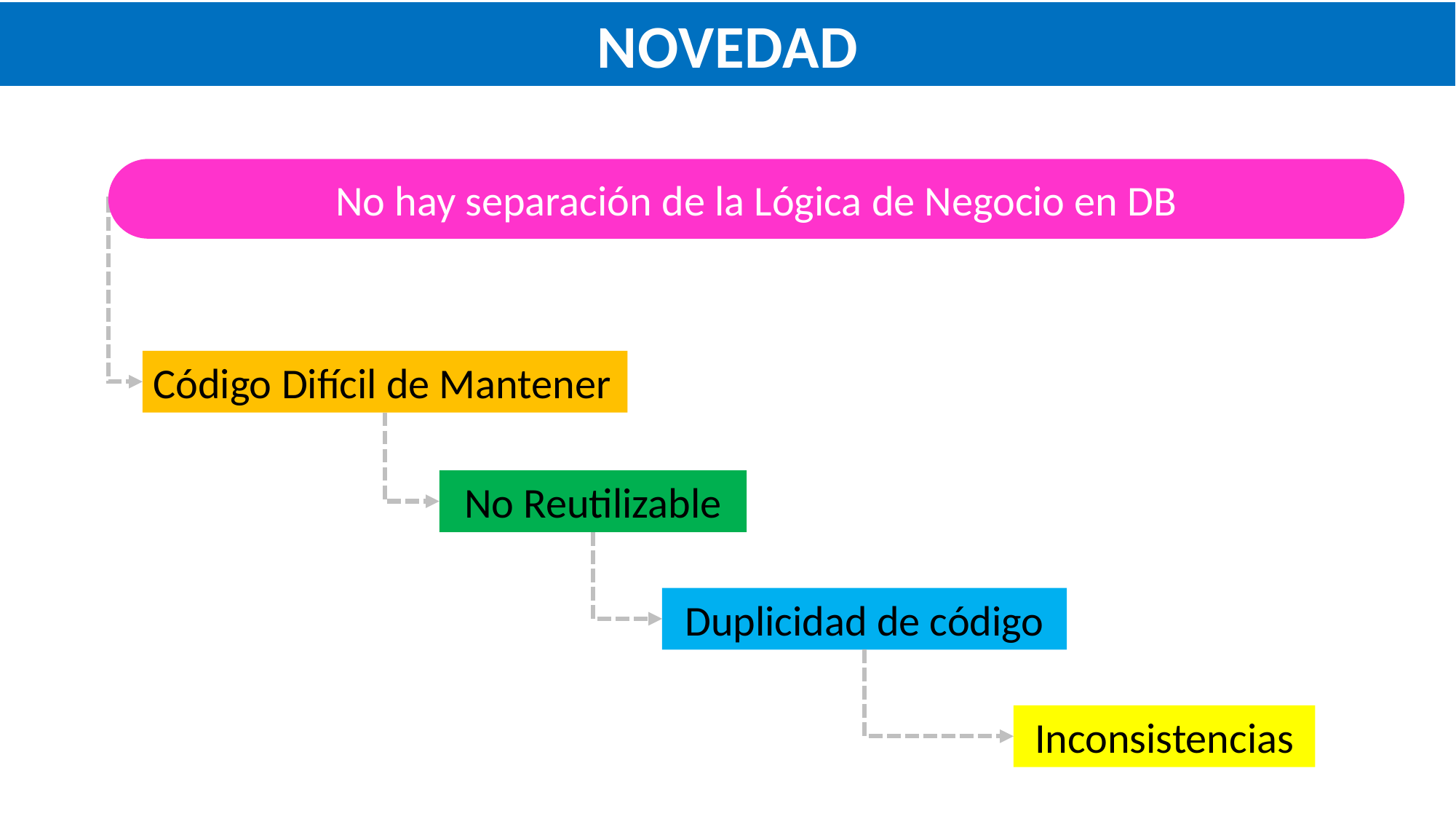

NOVEDAD
No hay separación de la Lógica de Negocio en DB
Código Difícil de Mantener
No Reutilizable
Duplicidad de código
Inconsistencias